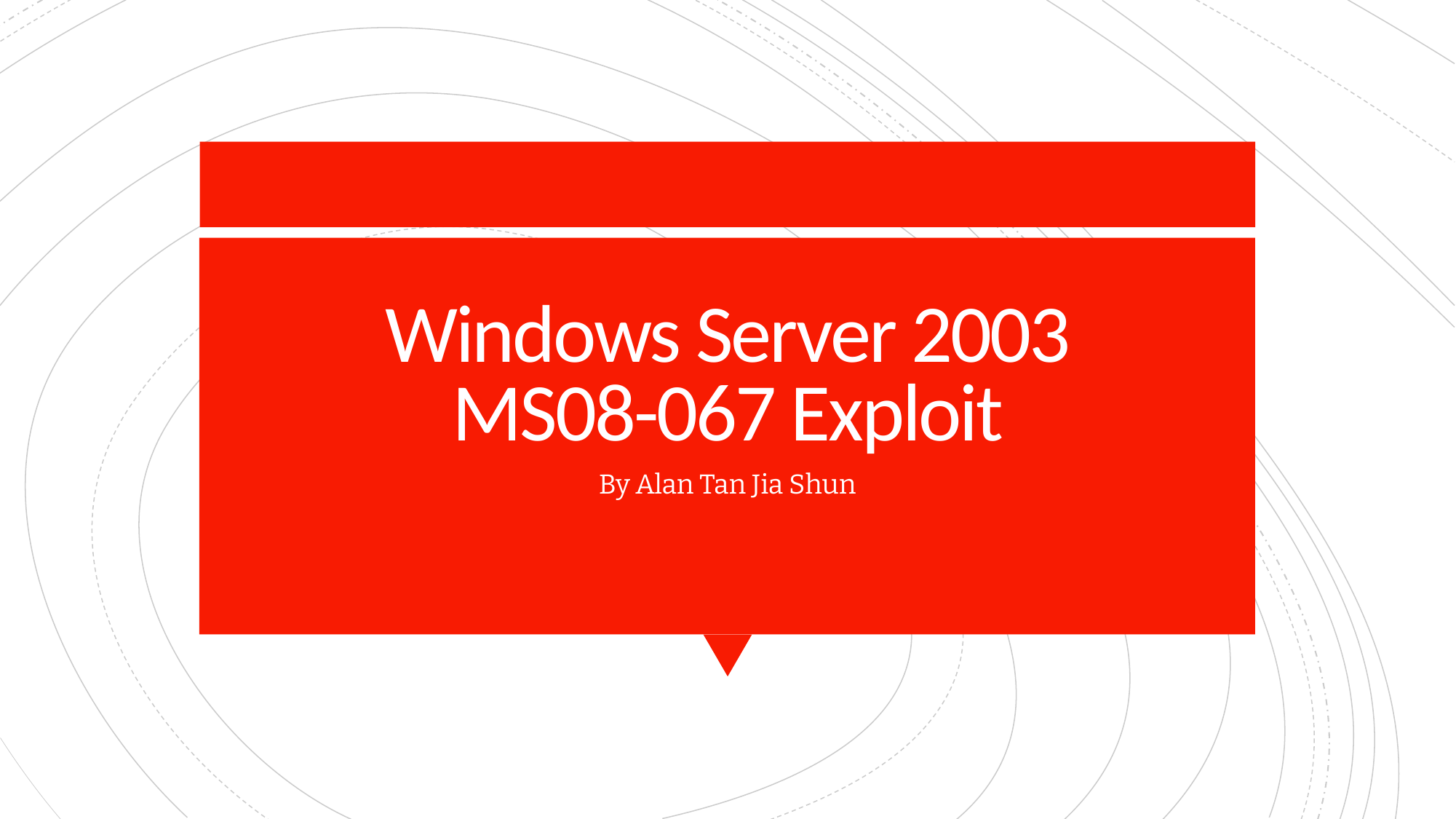

# Windows Server 2003 MS08-067 Exploit
By Alan Tan Jia Shun